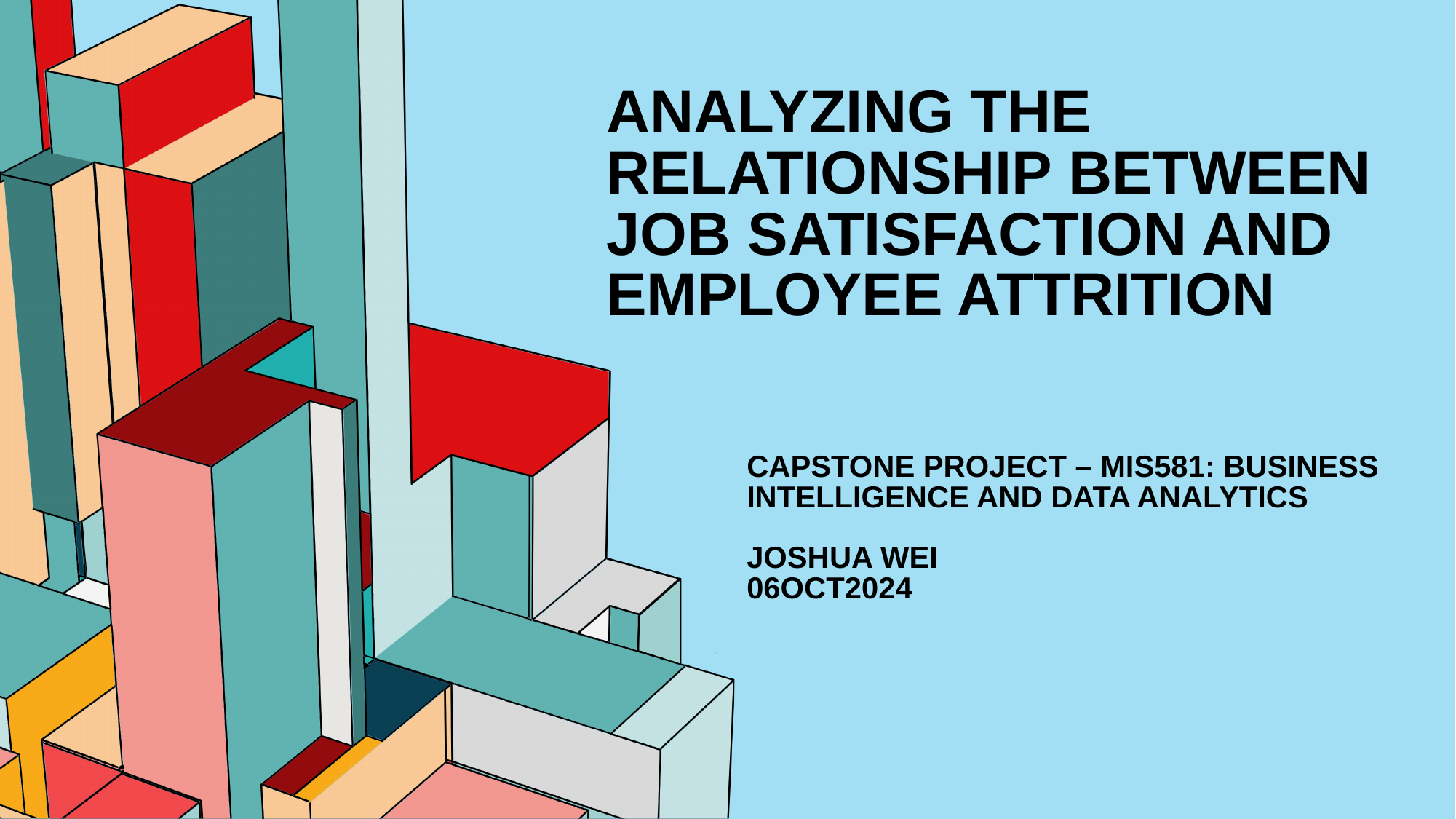

# Analyzing the relationship between job satisfaction and employee attrition
Capstone Project – MIS581: Business intelligence and data analytics

Joshua Wei
06Oct2024